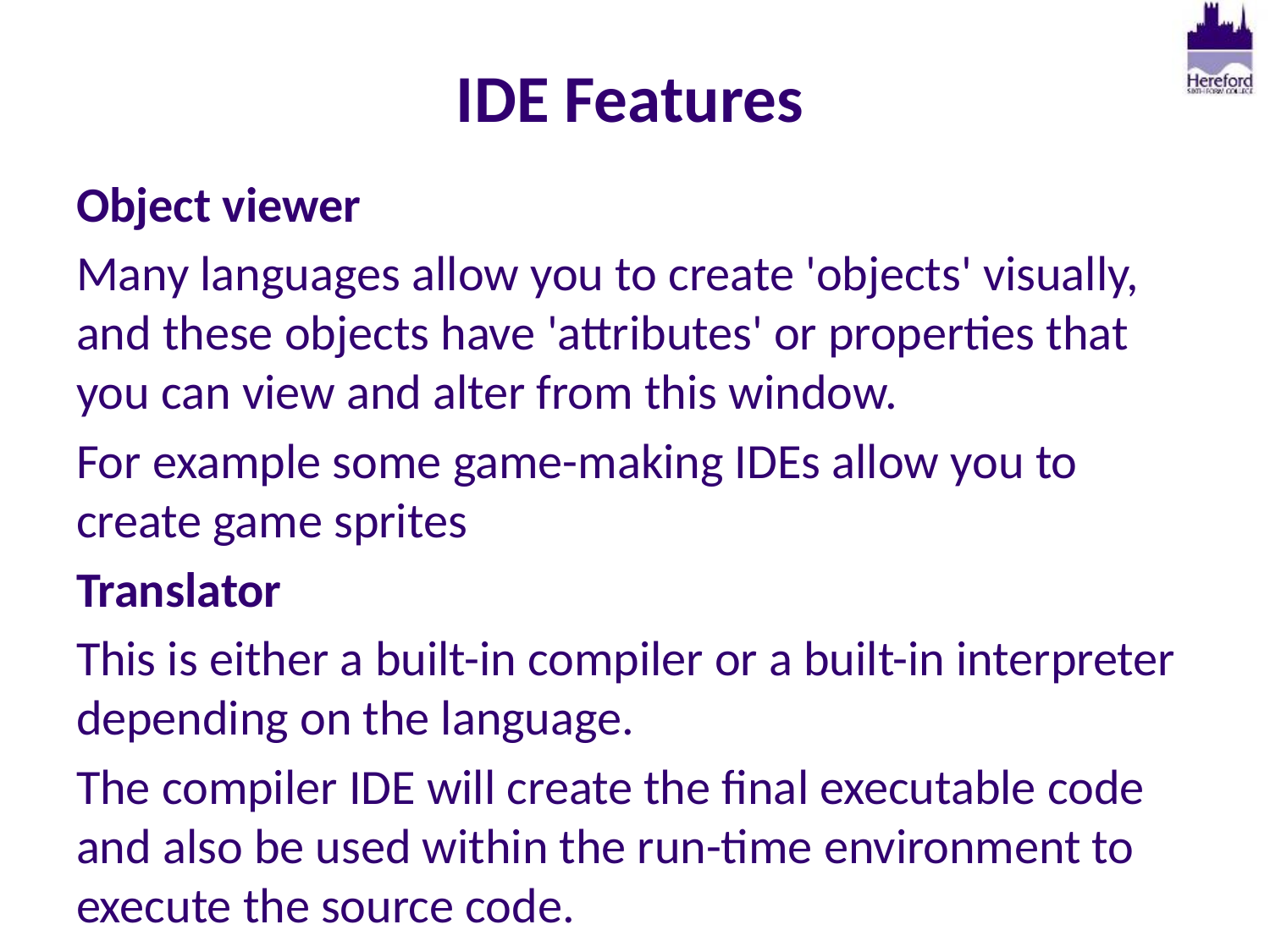

# IDE Features
Object viewer
Many languages allow you to create 'objects' visually, and these objects have 'attributes' or properties that you can view and alter from this window.
For example some game-making IDEs allow you to create game sprites
Translator
This is either a built-in compiler or a built-in interpreter depending on the language.
The compiler IDE will create the final executable code and also be used within the run-time environment to execute the source code.